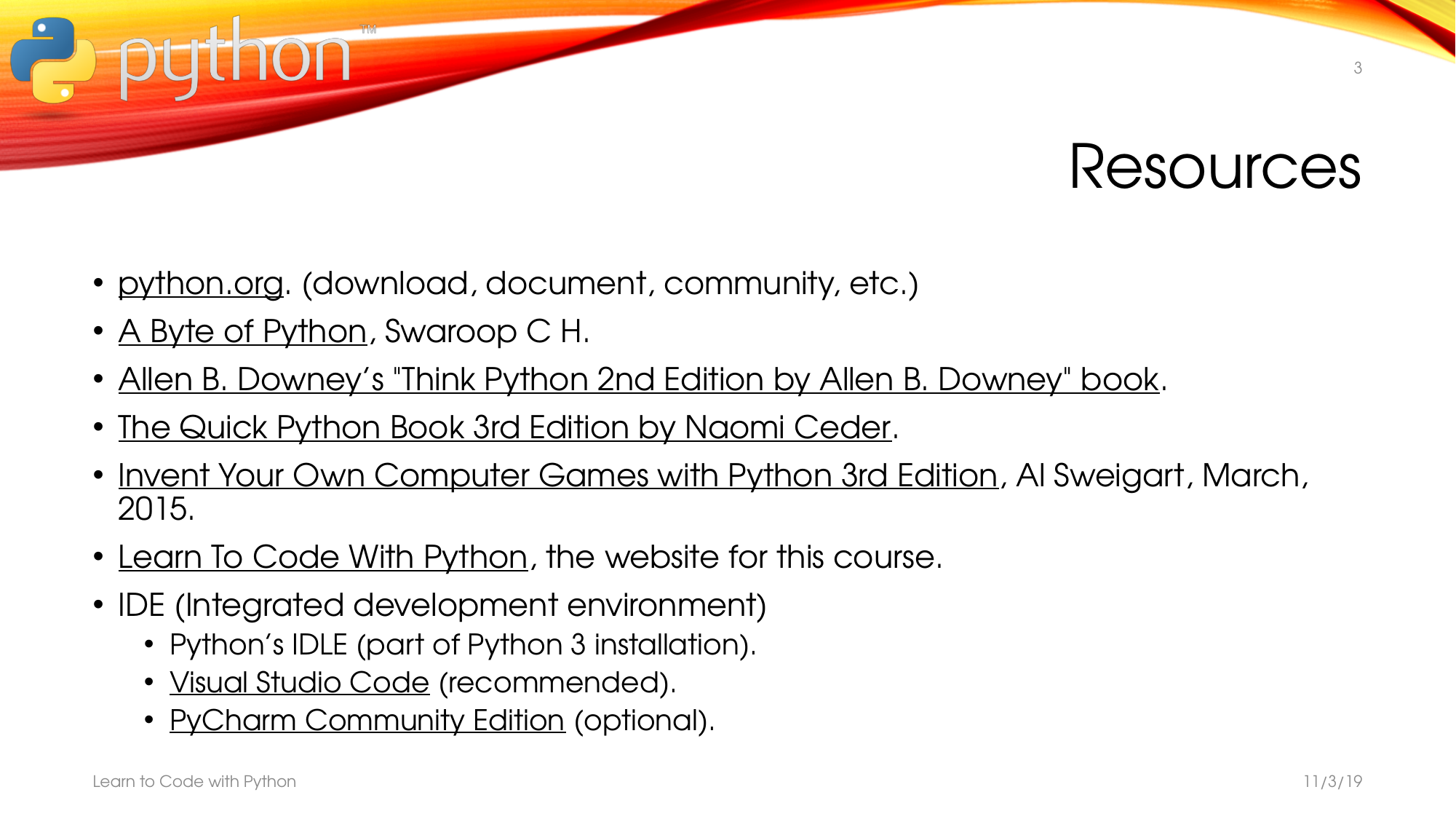

3
# Resources
python.org. (download, document, community, etc.)
A Byte of Python, Swaroop C H.
Allen B. Downey’s "Think Python 2nd Edition by Allen B. Downey" book.
The Quick Python Book 3rd Edition by Naomi Ceder.
Invent Your Own Computer Games with Python 3rd Edition, Al Sweigart, March, 2015.
Learn To Code With Python, the website for this course.
IDE (Integrated development environment)
Python’s IDLE (part of Python 3 installation).
Visual Studio Code (recommended).
PyCharm Community Edition (optional).

Learn to Code with Python
11/3/19